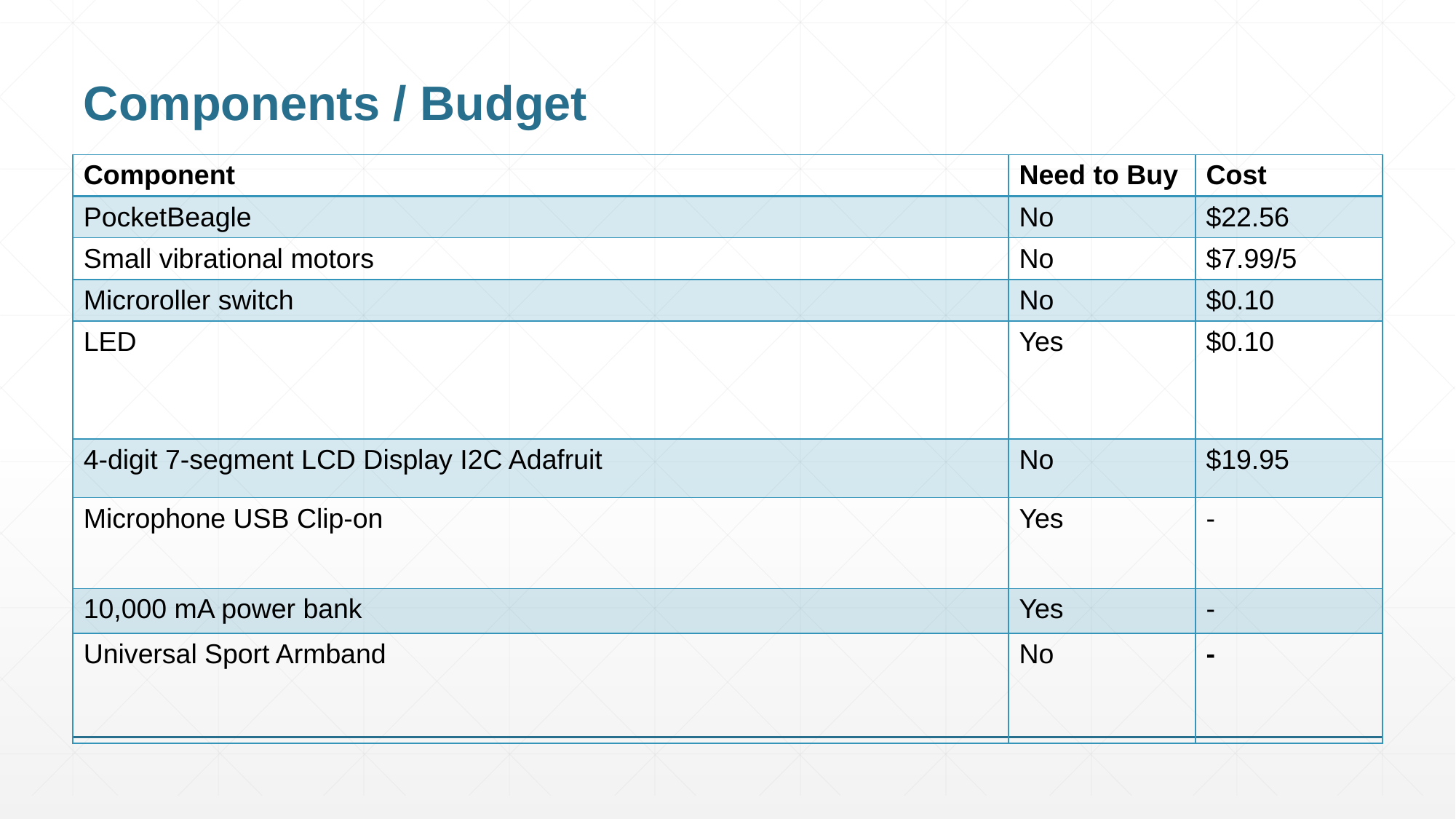

# Components / Budget
| Component | Need to Buy | Cost |
| --- | --- | --- |
| PocketBeagle | No | $22.56 |
| Small vibrational motors | No | $7.99/5 |
| Microroller switch | No | $0.10 |
| LED | Yes | $0.10 |
| 4-digit 7-segment LCD Display I2C Adafruit | No | $19.95 |
| Microphone USB Clip-on | Yes | - |
| 10,000 mA power bank | Yes | - |
| Universal Sport Armband | No | - |